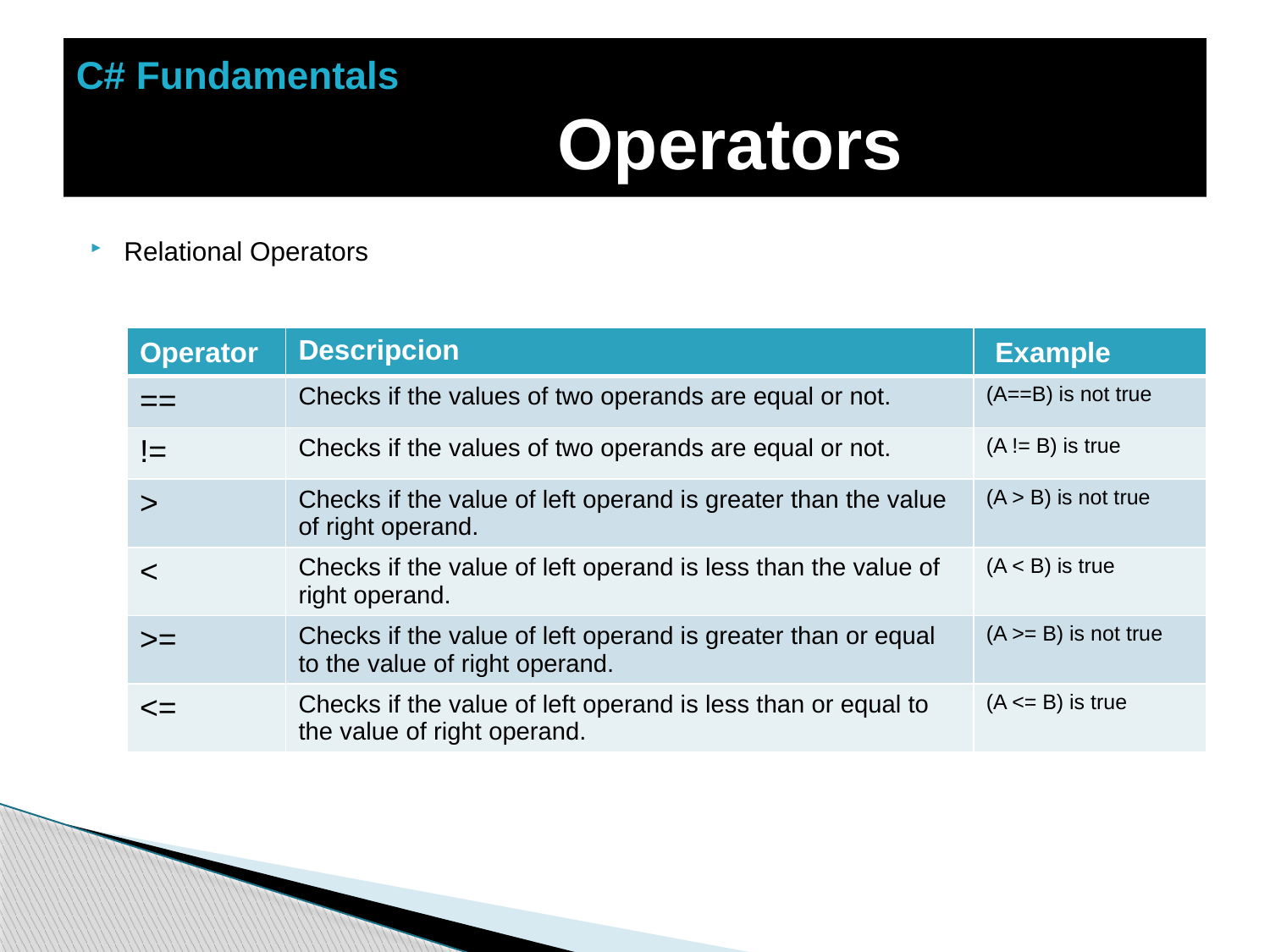

# C# Fundamentals Operators

Relational Operators

| Operator | Descripcion | Example |
| --- | --- | --- |
| == | Checks if the values of two operands are equal or not. | (A==B) is not true |
| != | Checks if the values of two operands are equal or not. | (A != B) is true |
| > | Checks if the value of left operand is greater than the value of right operand. | (A > B) is not true |
| < | Checks if the value of left operand is less than the value of right operand. | (A < B) is true |
| >= | Checks if the value of left operand is greater than or equal to the value of right operand. | (A >= B) is not true |
| <= | Checks if the value of left operand is less than or equal to the value of right operand. | (A <= B) is true |